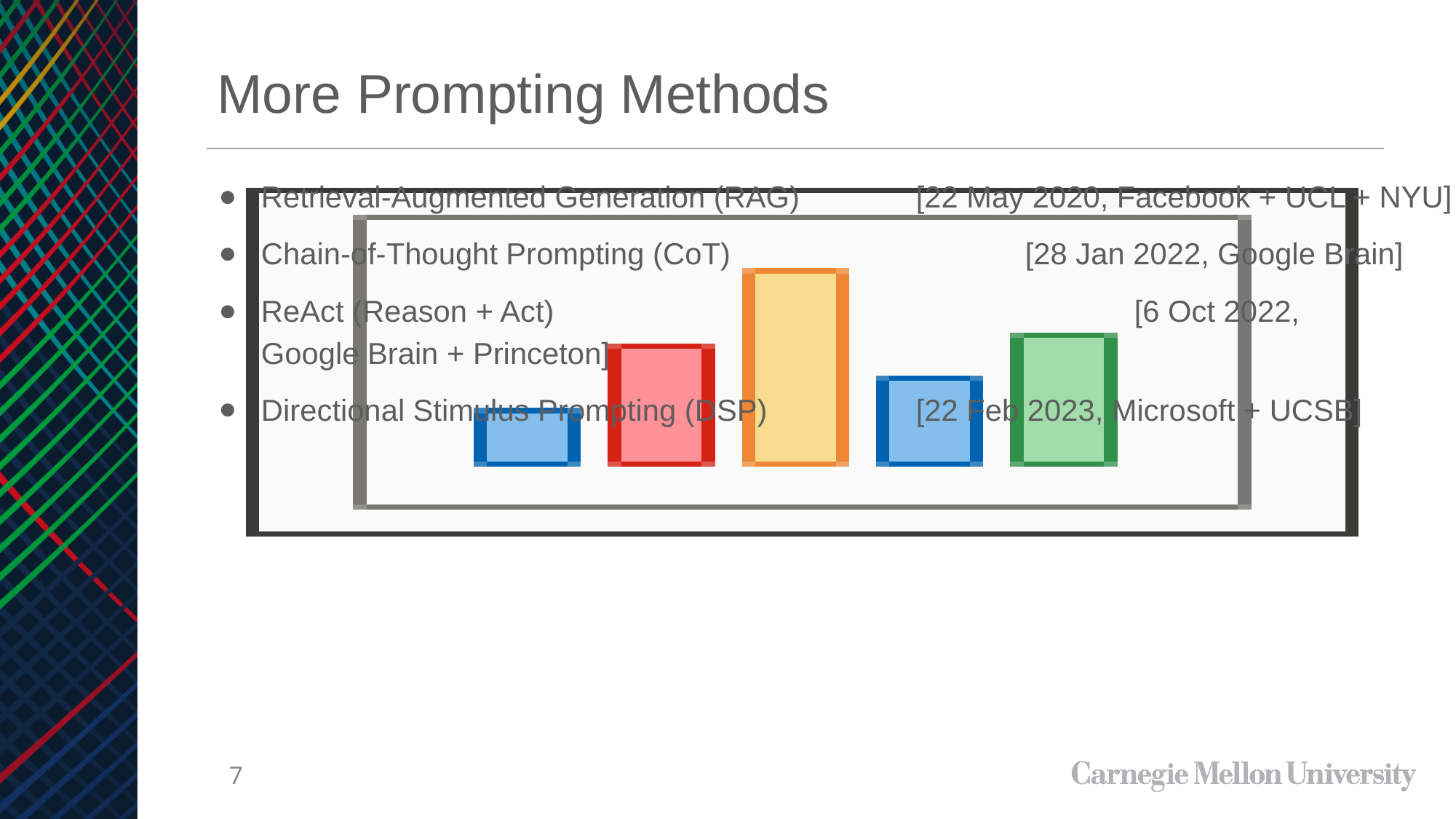

More Prompting Methods
Retrieval-Augmented Generation (RAG)		[22 May 2020, Facebook + UCL + NYU]
Chain-of-Thought Prompting (CoT)			[28 Jan 2022, Google Brain]
ReAct (Reason + Act)						[6 Oct 2022, Google Brain + Princeton]
Directional Stimulus Prompting (DSP)		[22 Feb 2023, Microsoft + UCSB]
7